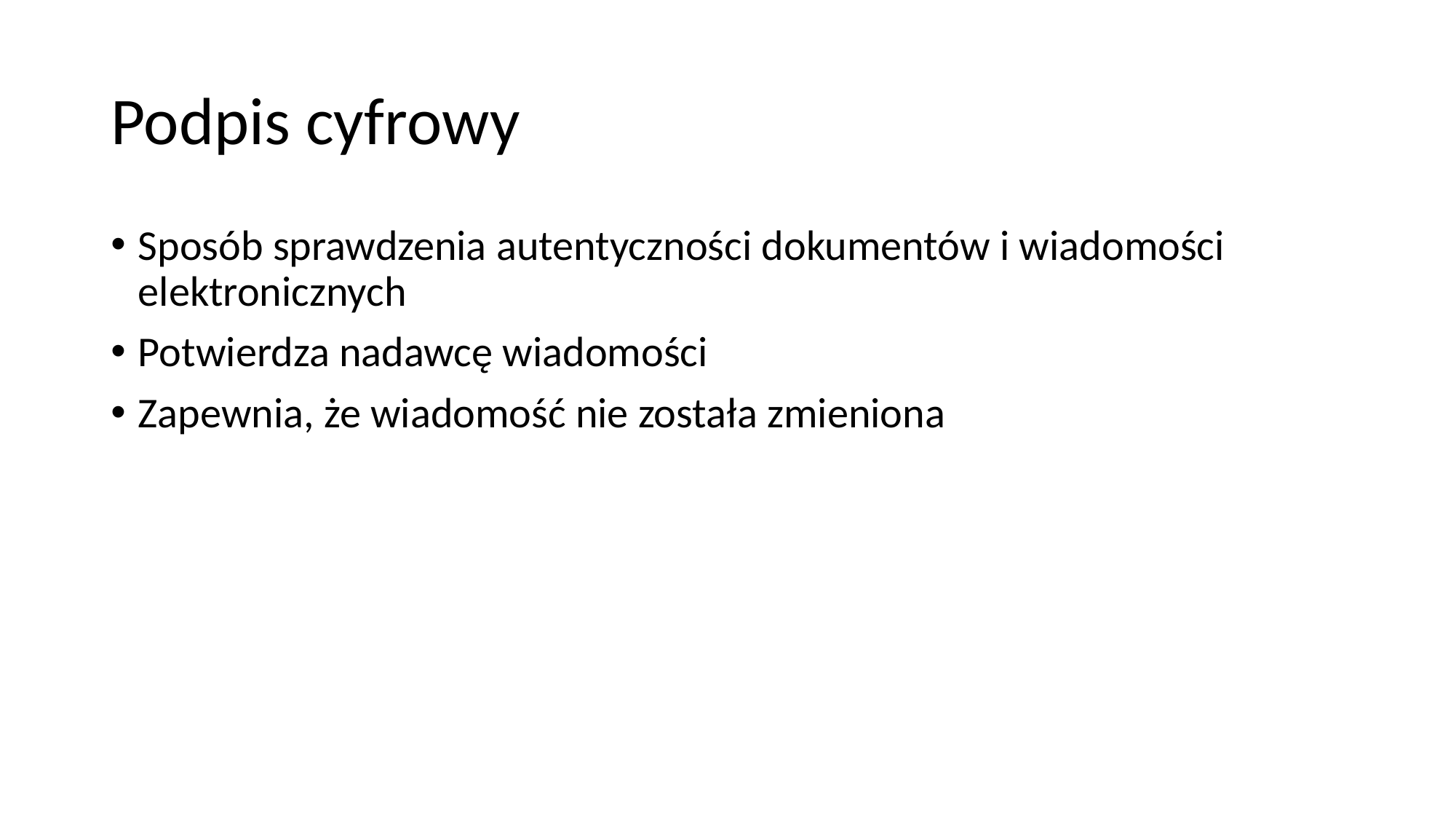

# Podpis cyfrowy
Sposób sprawdzenia autentyczności dokumentów i wiadomości elektronicznych
Potwierdza nadawcę wiadomości
Zapewnia, że wiadomość nie została zmieniona